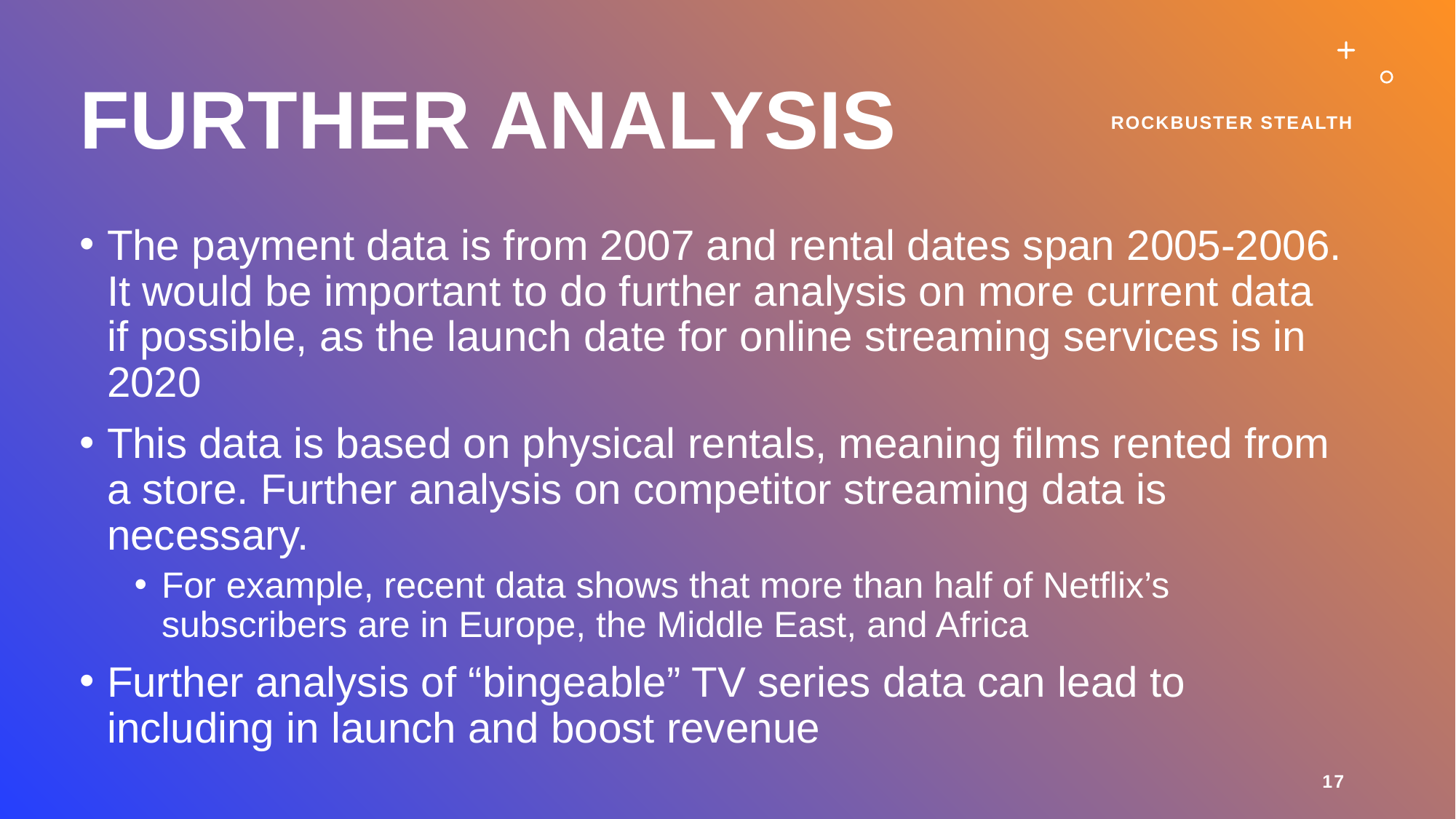

# Further analysis
Rockbuster stealth
The payment data is from 2007 and rental dates span 2005-2006. It would be important to do further analysis on more current data if possible, as the launch date for online streaming services is in 2020
This data is based on physical rentals, meaning films rented from a store. Further analysis on competitor streaming data is necessary.
For example, recent data shows that more than half of Netflix’s subscribers are in Europe, the Middle East, and Africa
Further analysis of “bingeable” TV series data can lead to including in launch and boost revenue

17